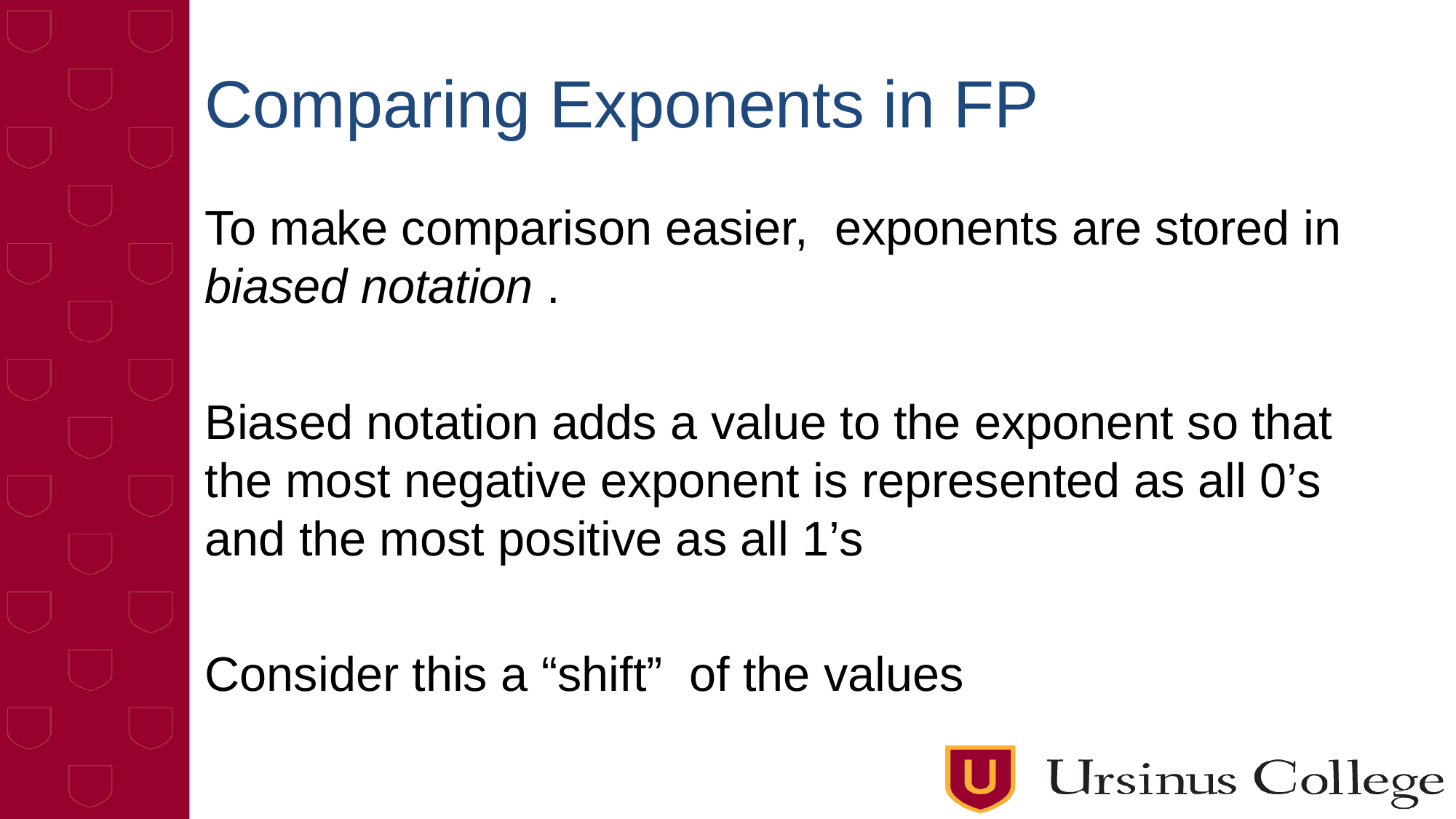

# Comparing Exponents in FP
To make comparison easier,  exponents are stored in  biased notation .

Biased notation adds a value to the exponent so that the most negative exponent is represented as all 0’s and the most positive as all 1’s

Consider this a “shift”  of the values